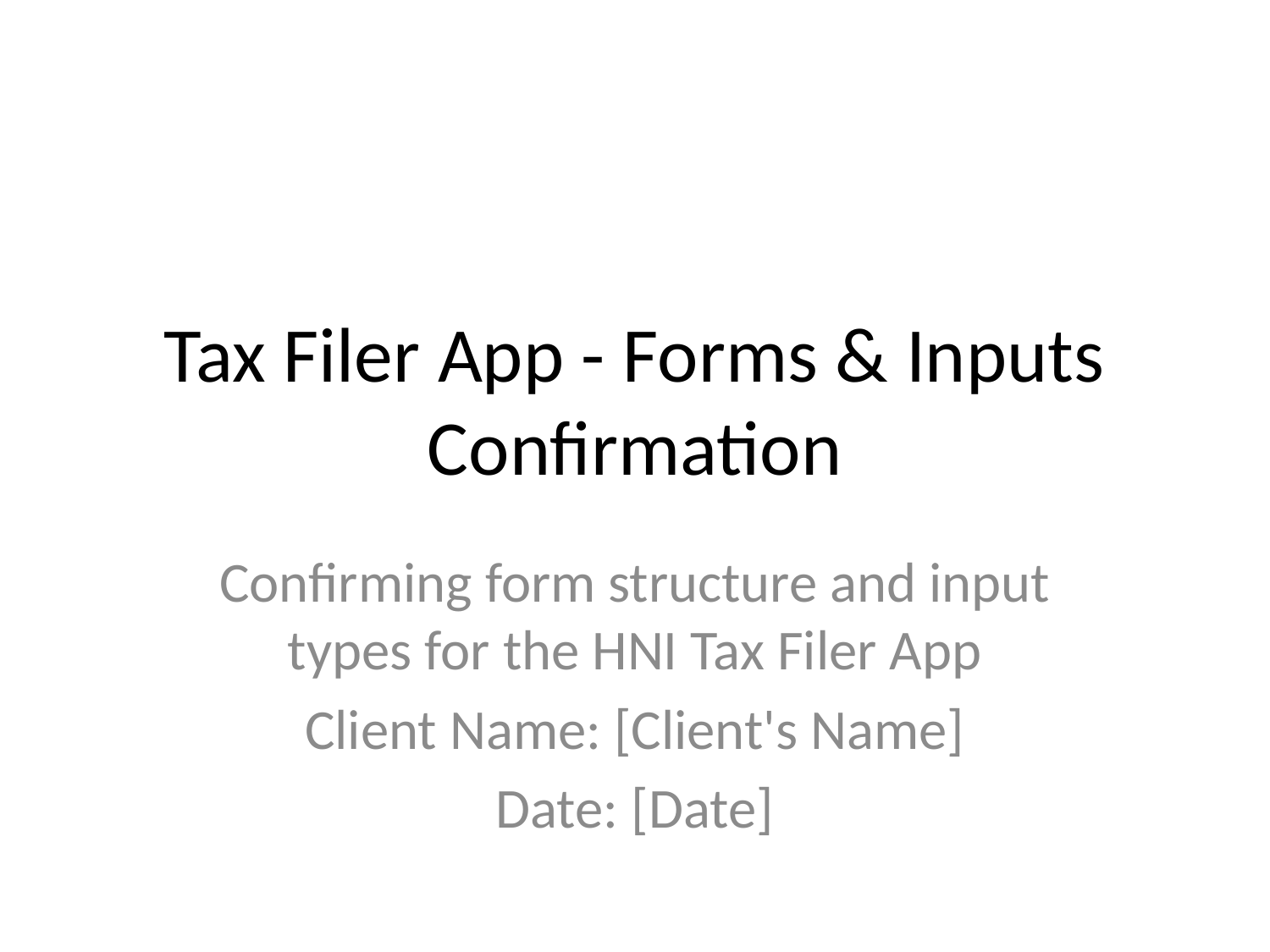

# Tax Filer App - Forms & Inputs Confirmation
Confirming form structure and input types for the HNI Tax Filer App
Client Name: [Client's Name]
Date: [Date]